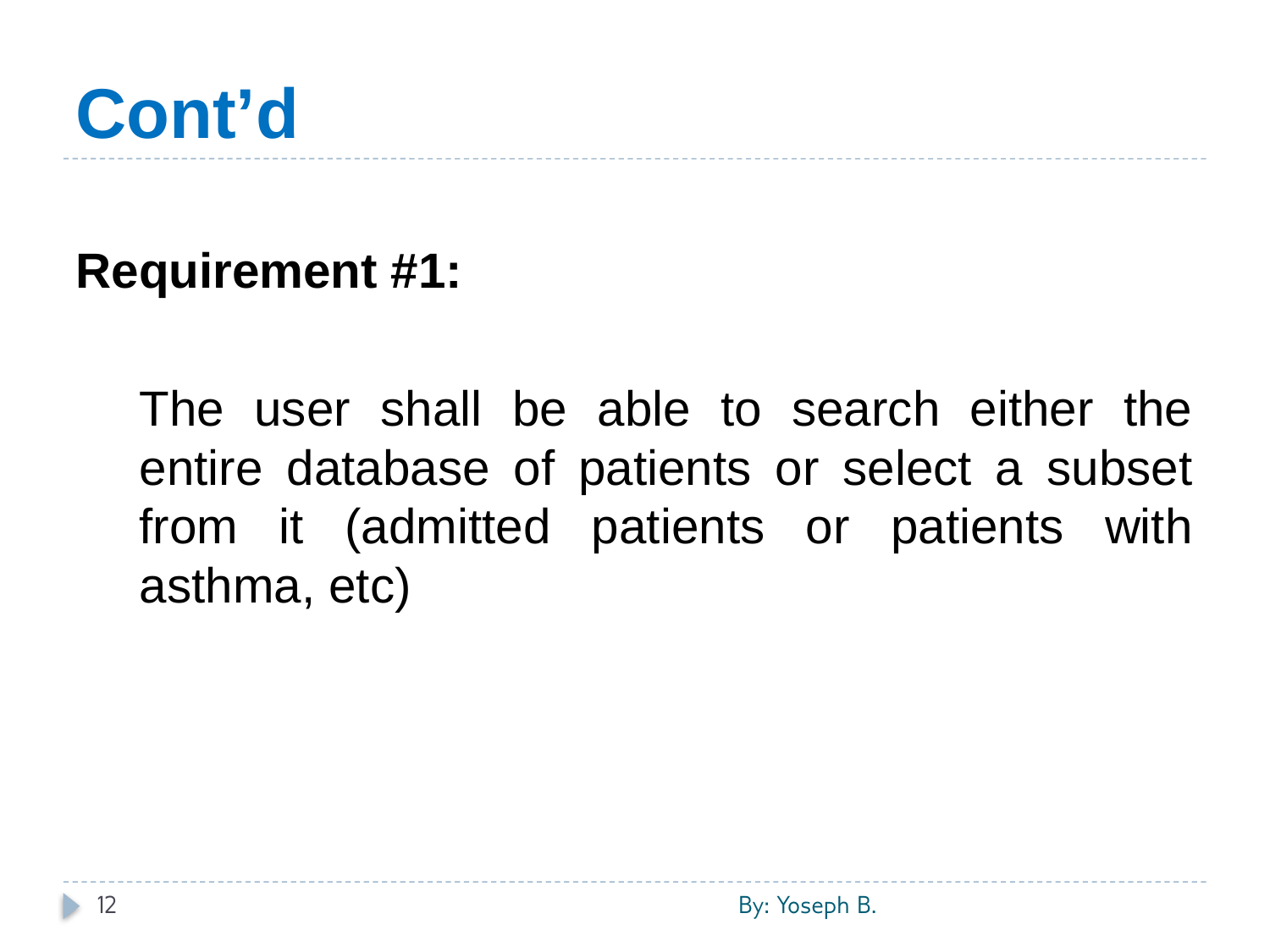

# Cont’d
Requirement #1:

The user shall be able to search either the entire database of patients or select a subset from it (admitted patients or patients with asthma, etc)

12
By: Yoseph B.